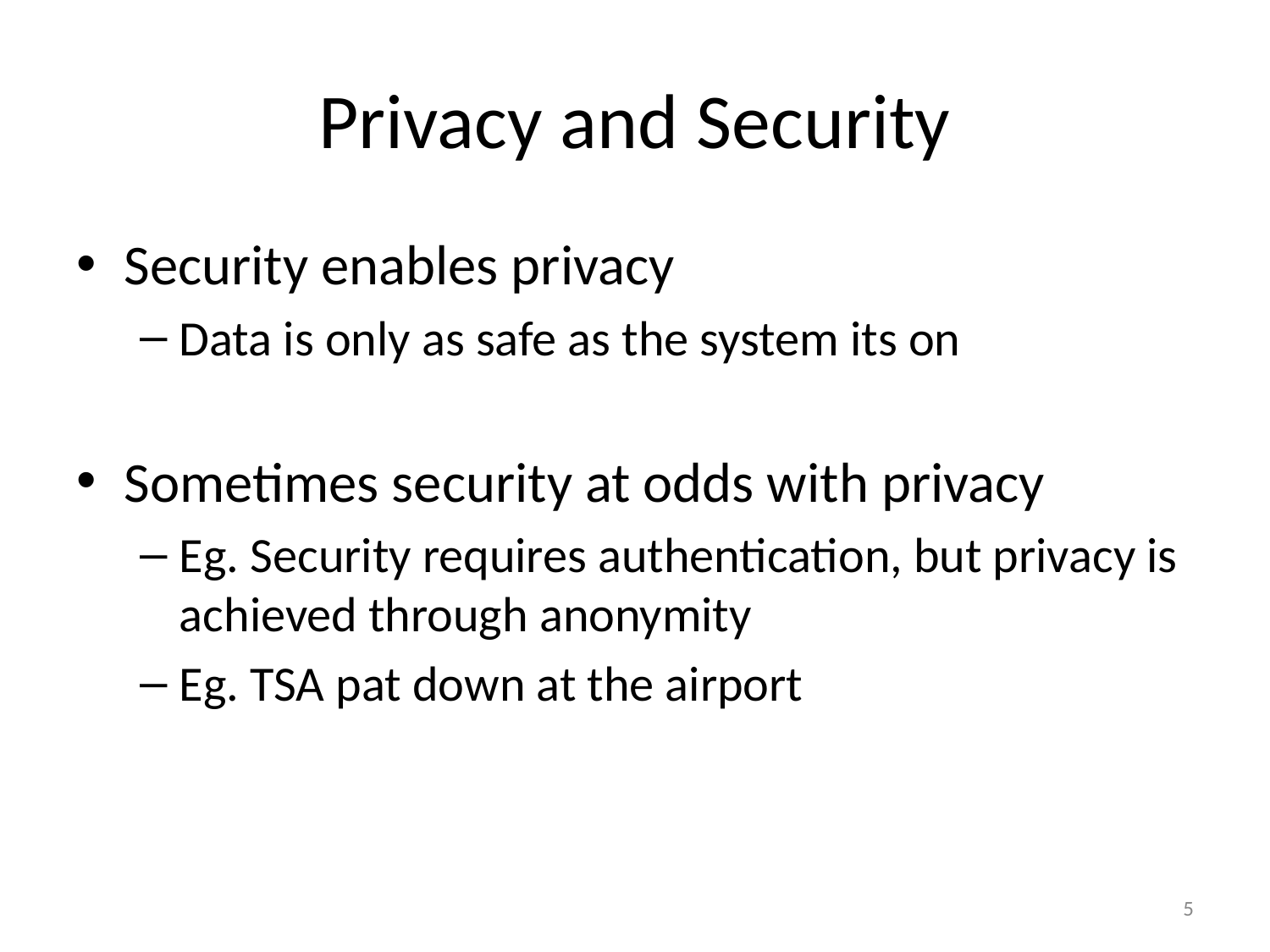

# Privacy and Security
Security enables privacy
Data is only as safe as the system its on

Sometimes security at odds with privacy
Eg. Security requires authentication, but privacy is achieved through anonymity
Eg. TSA pat down at the airport

5